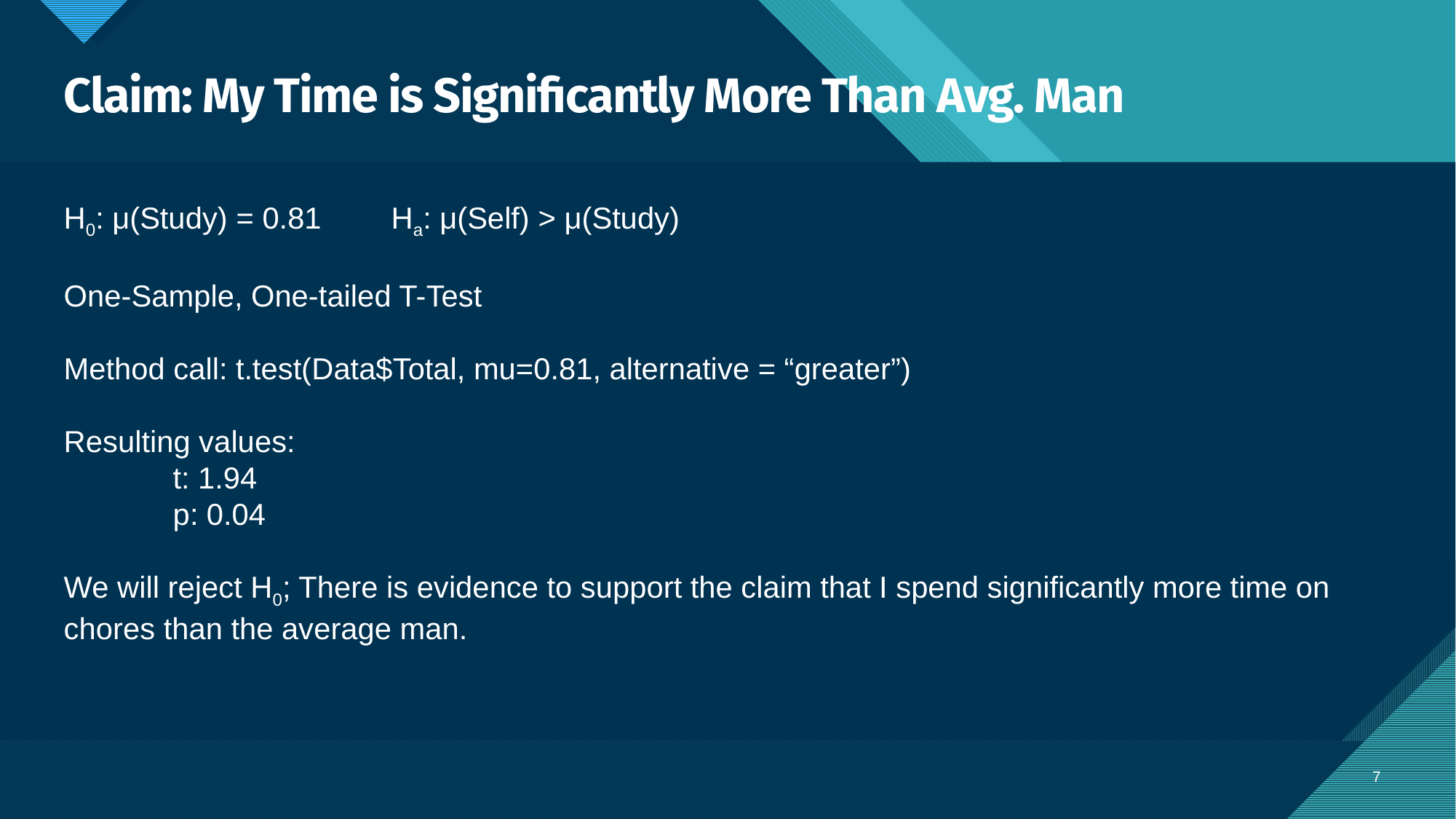

# Claim: My Time is Significantly More Than Avg. Man
H0: μ(Study) = 0.81	Ha: μ(Self) > μ(Study)

One-Sample, One-tailed T-Test

Method call: t.test(Data$Total, mu=0.81, alternative = “greater”)

Resulting values:
	t: 1.94
	p: 0.04

We will reject H0; There is evidence to support the claim that I spend significantly more time on chores than the average man.
7